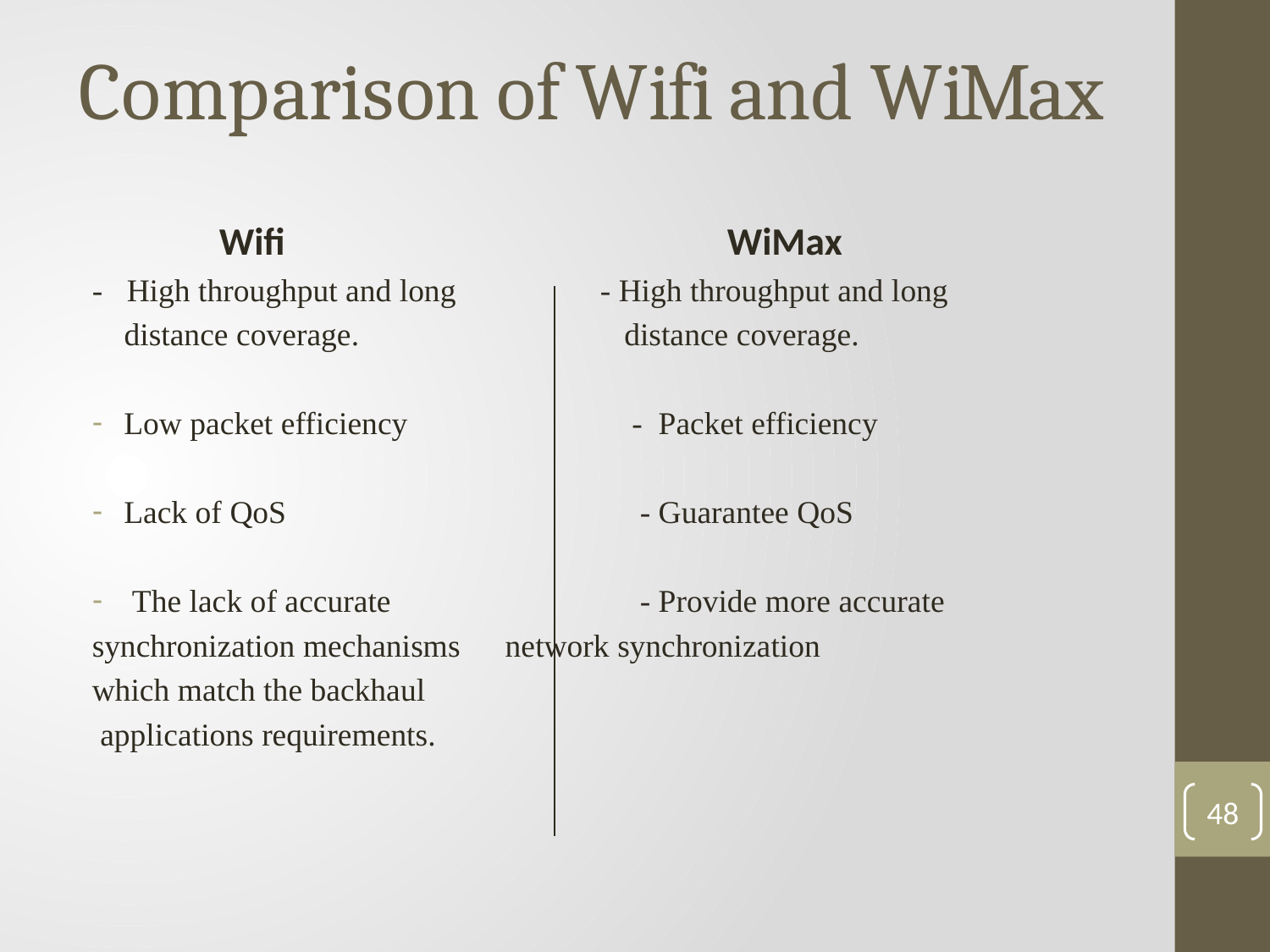

# Comparison of Wifi and WiMax

   	Wifi				WiMax
-   High throughput and long		- High throughput and long
    distance coverage.		   distance coverage.

Low packet efficiency		-  Packet efficiency

Lack of QoS			 - Guarantee QoS

 The lack of accurate 		 - Provide more accurate
synchronization mechanisms 	    network synchronization
which match the backhaul
 applications requirements.

48